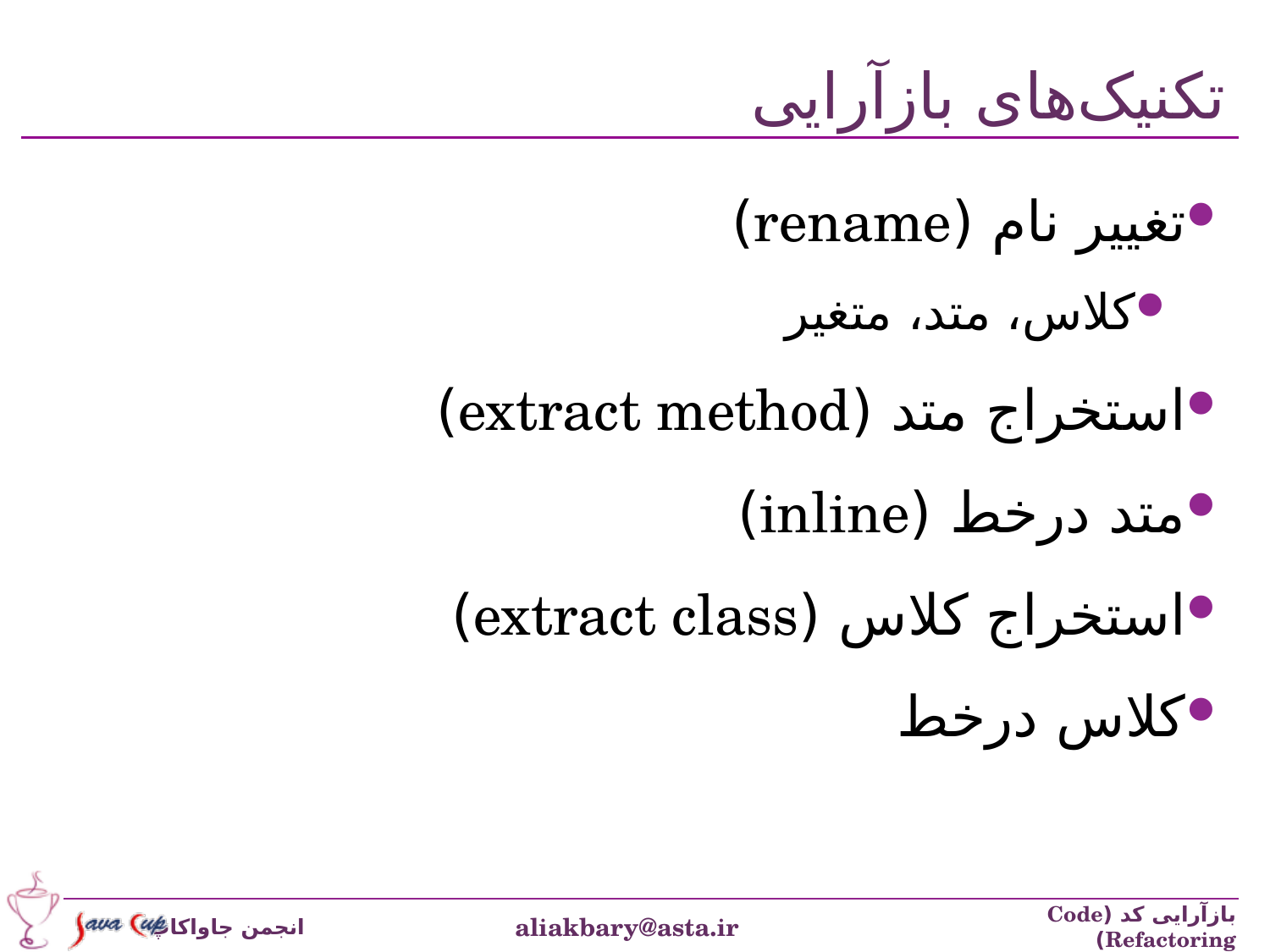

# تکنیک‌های بازآرایی
تغییر نام (rename)
کلاس، متد، متغیر
استخراج متد (extract method)
متد درخط (inline)
استخراج کلاس (extract class)
کلاس درخط